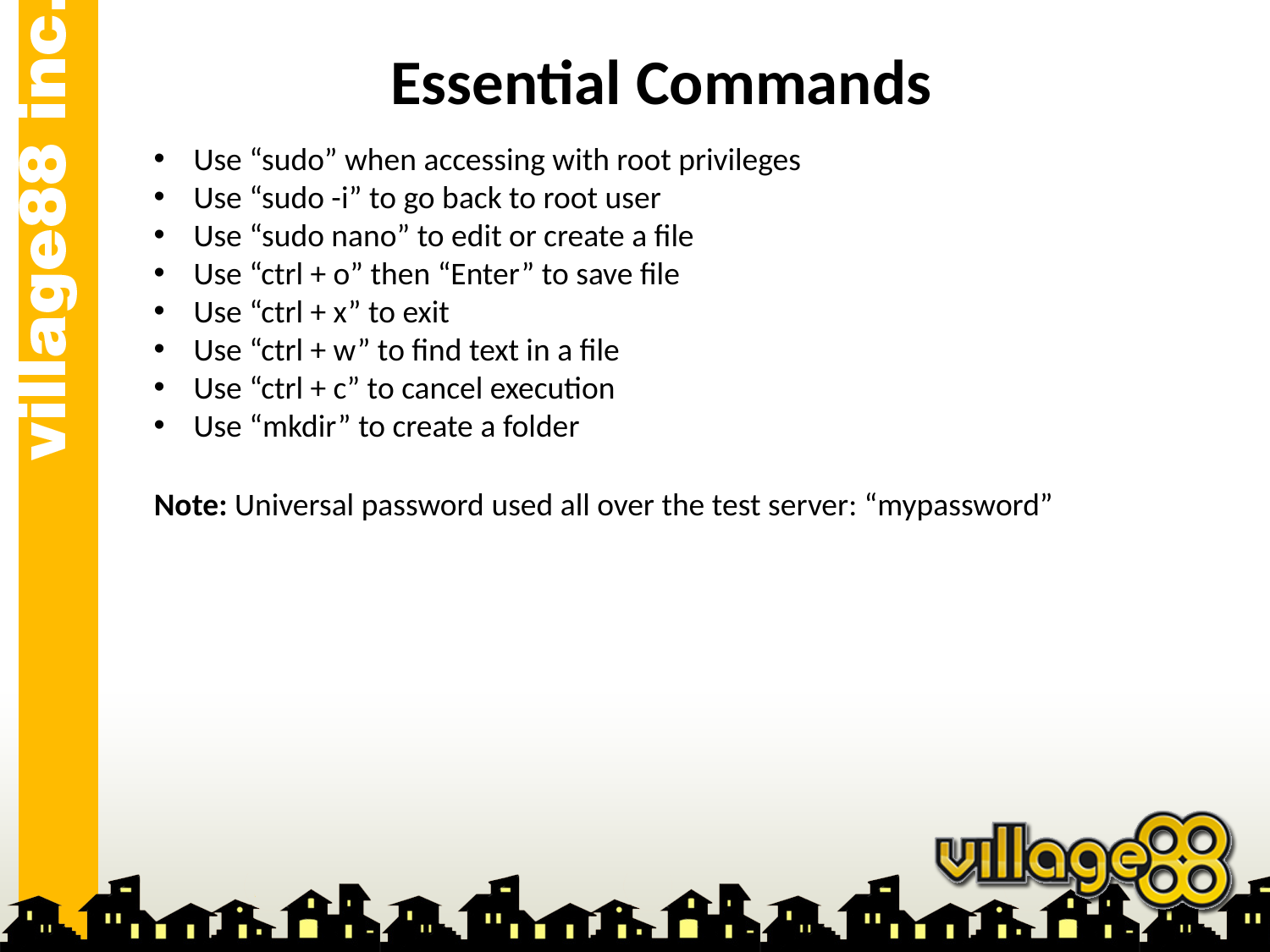

# Essential Commands
Use “sudo” when accessing with root privileges
Use “sudo -i” to go back to root user
Use “sudo nano” to edit or create a file
Use “ctrl + o” then “Enter” to save file
Use “ctrl + x” to exit
Use “ctrl + w” to find text in a file
Use “ctrl + c” to cancel execution
Use “mkdir” to create a folder
Note: Universal password used all over the test server: “mypassword”